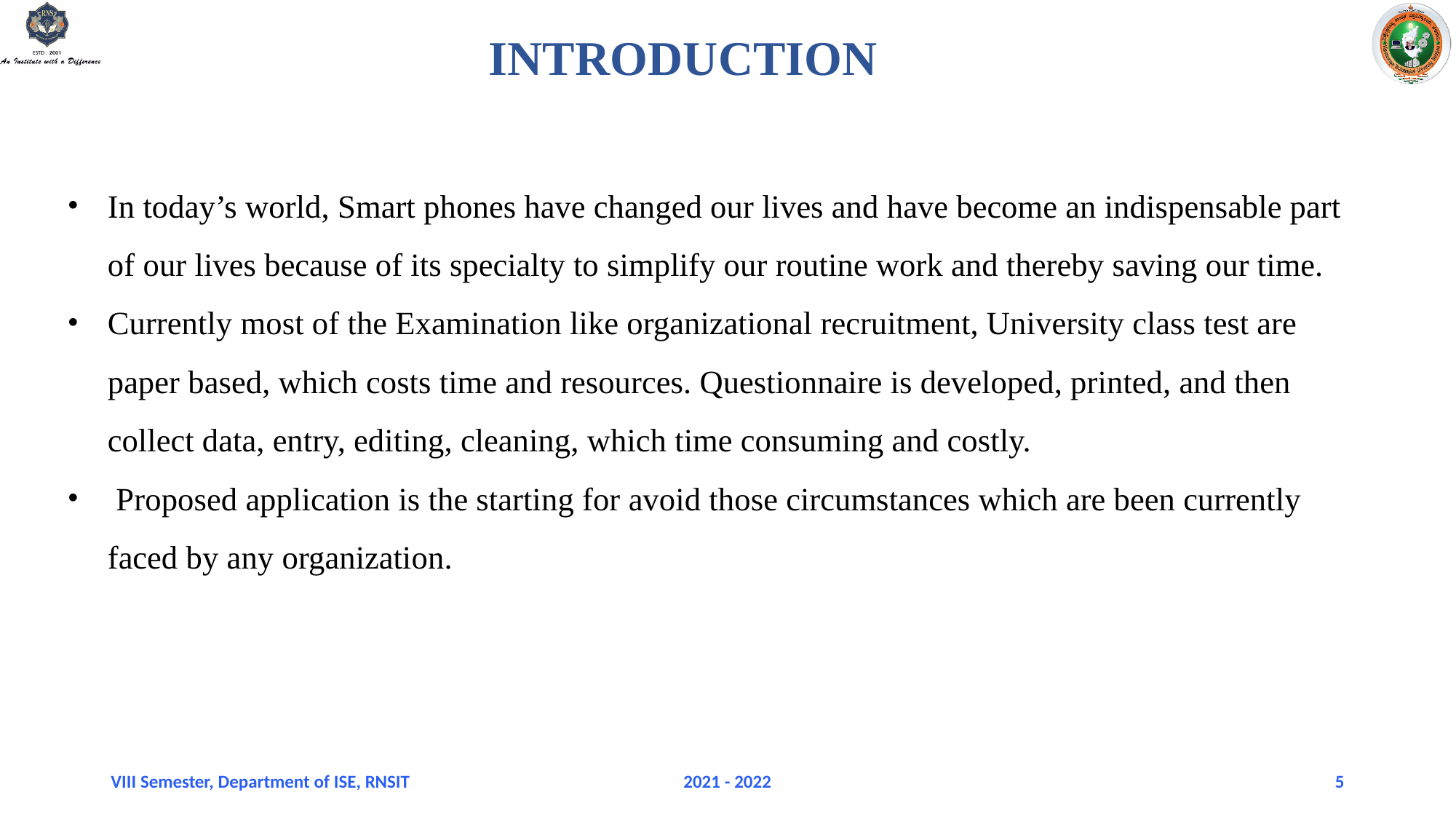

# INTRODUCTION
In today’s world, Smart phones have changed our lives and have become an indispensable part of our lives because of its specialty to simplify our routine work and thereby saving our time.
Currently most of the Examination like organizational recruitment, University class test are paper based, which costs time and resources. Questionnaire is developed, printed, and then collect data, entry, editing, cleaning, which time consuming and costly.
 Proposed application is the starting for avoid those circumstances which are been currently faced by any organization.

VIII Semester, Department of ISE, RNSIT
2021 - 2022
5